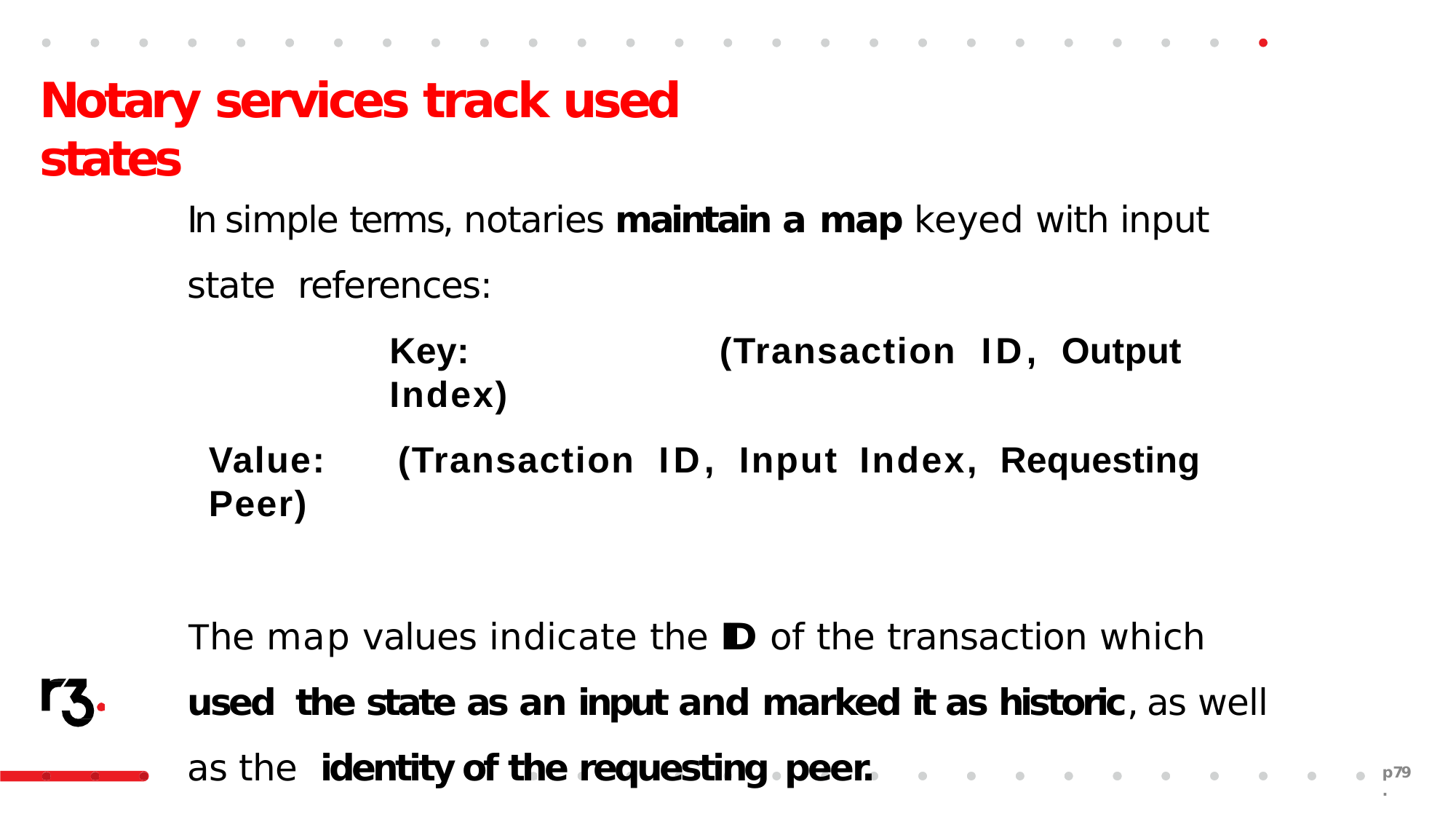

# Notary services track used states
In simple terms, notaries maintain a map keyed with input state  references:
Key:	(Transaction	ID,	Output	Index)
Value:	(Transaction	ID,	Input	Index,	Requesting	Peer)

The map values indicate the ID of the transaction which used  the state as an input and marked it as historic, as well as the  identity of the requesting peer.
p79.